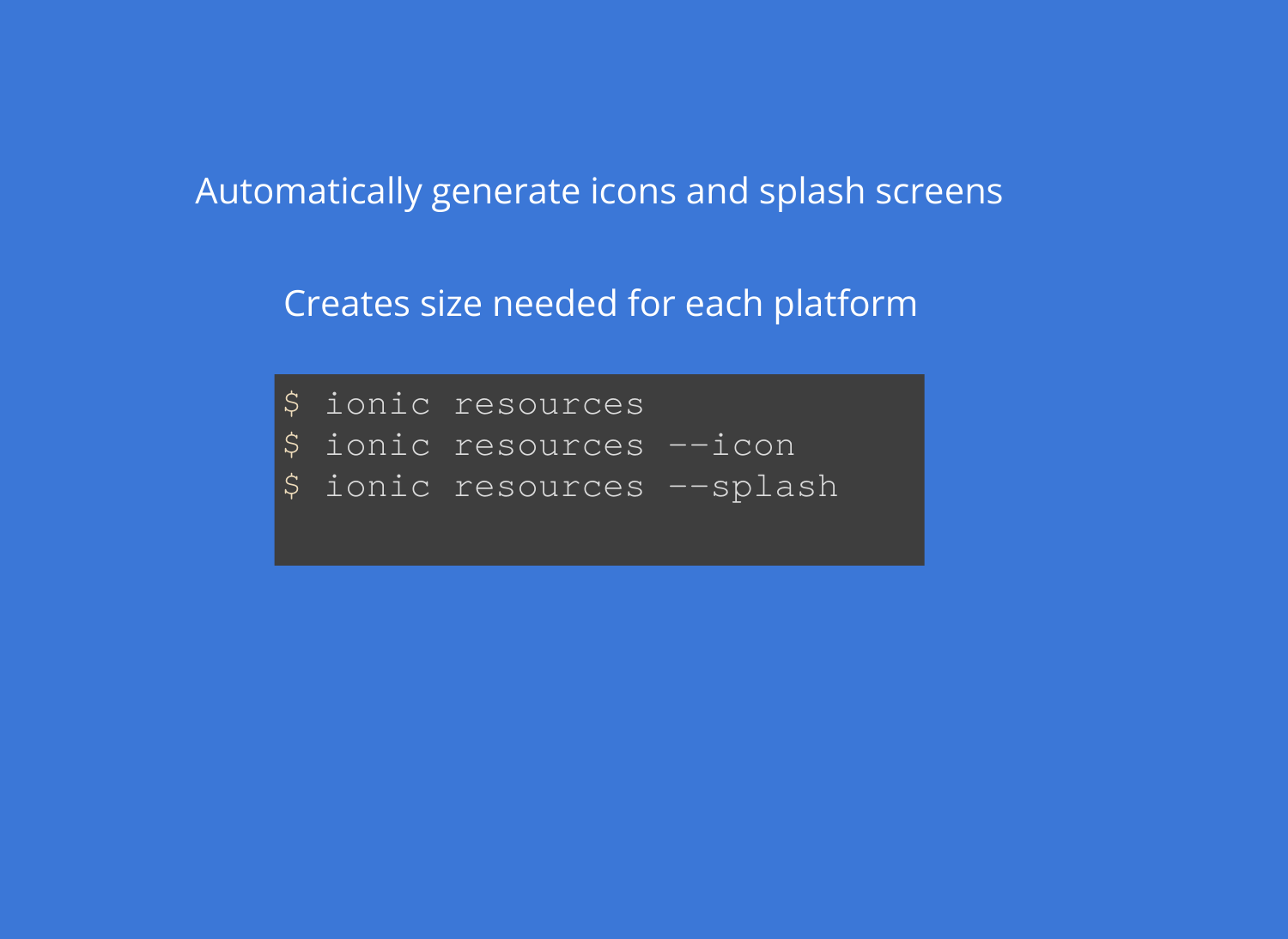

Icons and Splash Screens
Automatically generate icons and splash screens

Creates size needed for each platform

$ ionic resources
$ ionic resources --icon
$ ionic resources --splash